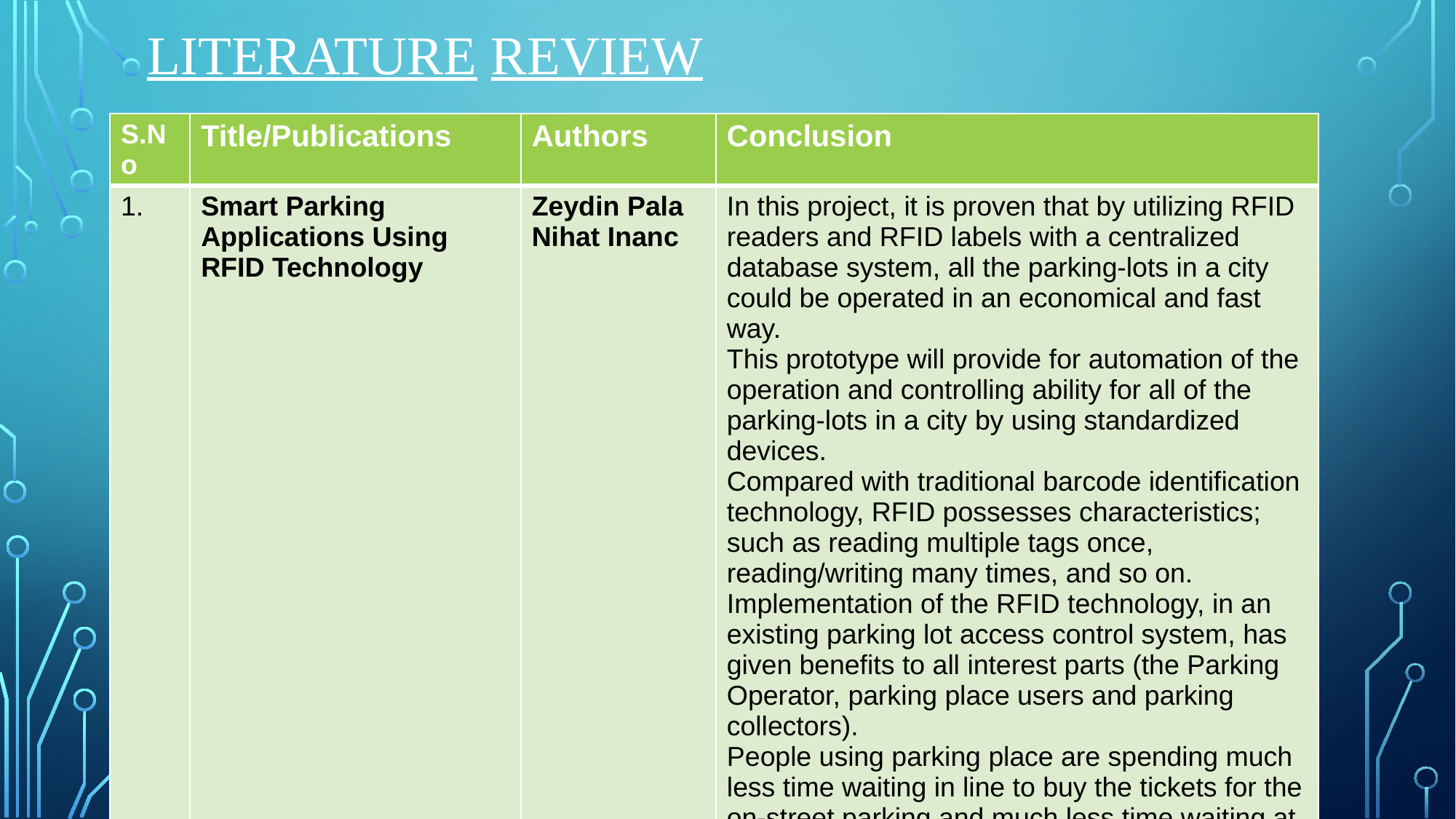

# Literature review
| S.No | Title/Publications | Authors | Conclusion |
| --- | --- | --- | --- |
| 1. | Smart Parking Applications Using RFID Technology | Zeydin Pala Nihat Inanc | In this project, it is proven that by utilizing RFID readers and RFID labels with a centralized database system, all the parking-lots in a city could be operated in an economical and fast way. This prototype will provide for automation of the operation and controlling ability for all of the parking-lots in a city by using standardized devices. Compared with traditional barcode identification technology, RFID possesses characteristics; such as reading multiple tags once, reading/writing many times, and so on. Implementation of the RFID technology, in an existing parking lot access control system, has given benefits to all interest parts (the Parking Operator, parking place users and parking collectors). People using parking place are spending much less time waiting in line to buy the tickets for the on-street parking and much less time waiting at the entry and exit barriers of a parking lot or garage. |